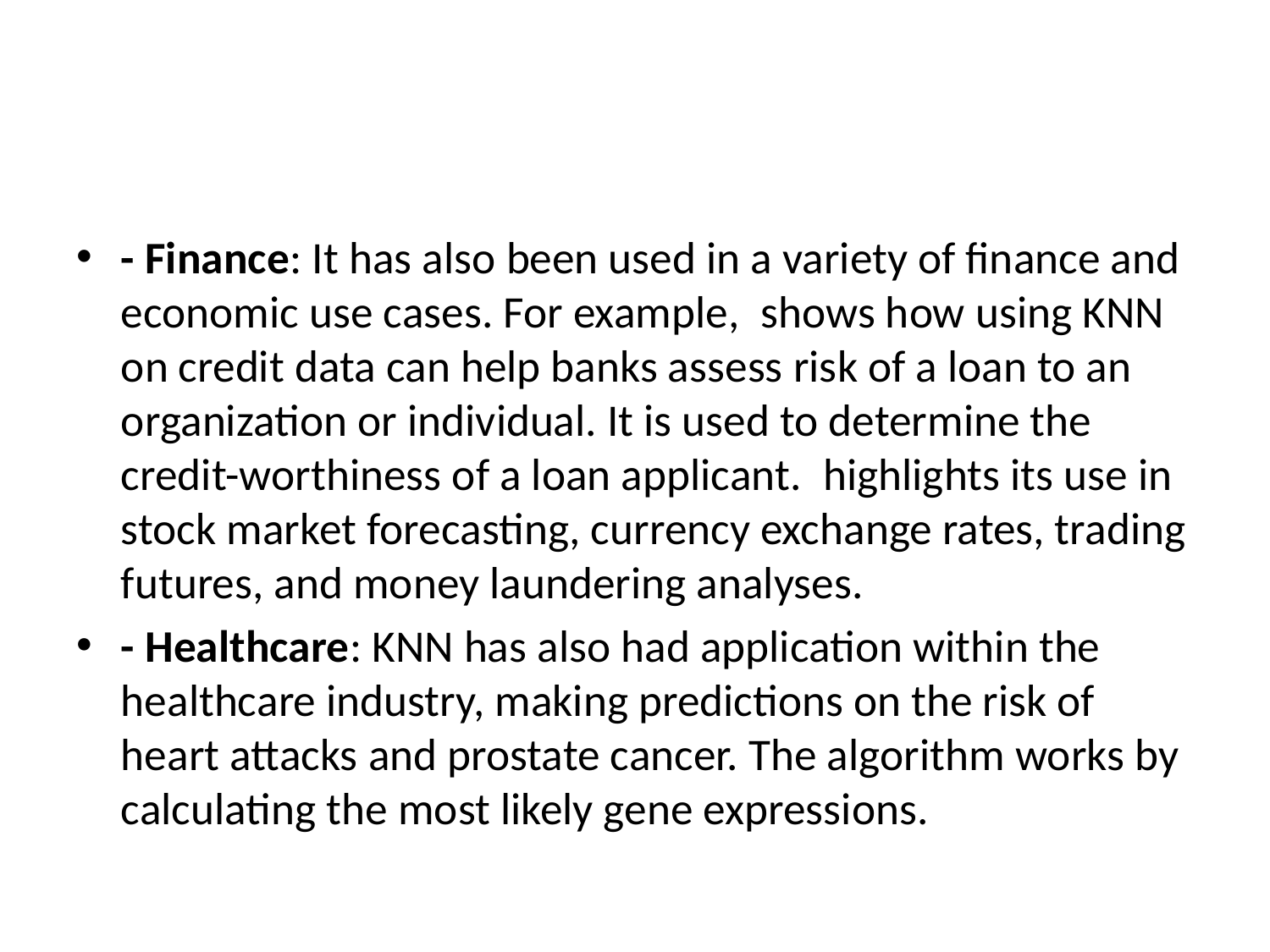

#
- Finance: It has also been used in a variety of finance and economic use cases. For example,  shows how using KNN on credit data can help banks assess risk of a loan to an organization or individual. It is used to determine the credit-worthiness of a loan applicant.  highlights its use in stock market forecasting, currency exchange rates, trading futures, and money laundering analyses.
- Healthcare: KNN has also had application within the healthcare industry, making predictions on the risk of heart attacks and prostate cancer. The algorithm works by calculating the most likely gene expressions.